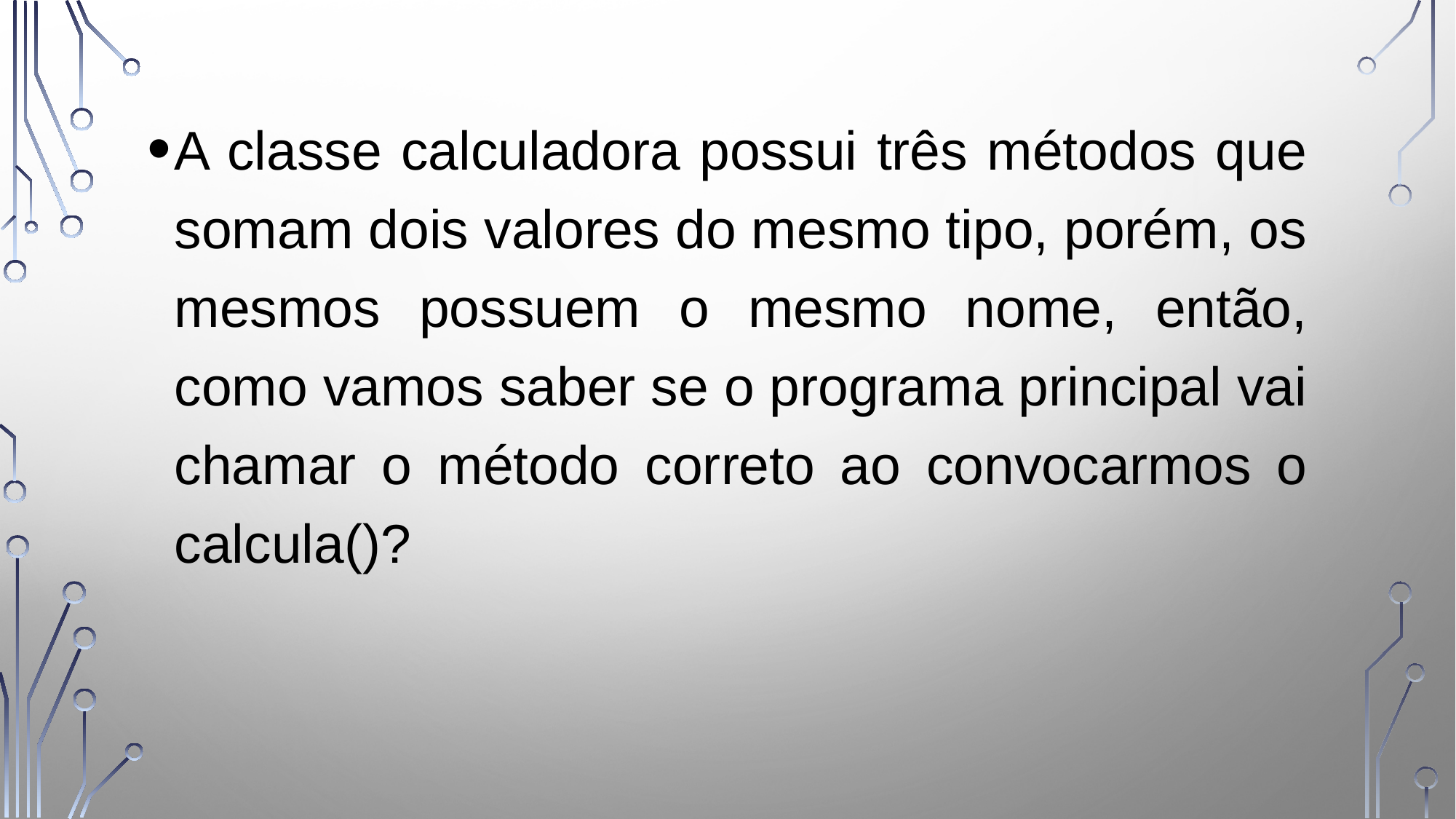

A classe calculadora possui três métodos que somam dois valores do mesmo tipo, porém, os mesmos possuem o mesmo nome, então, como vamos saber se o programa principal vai chamar o método correto ao convocarmos o calcula()?
27